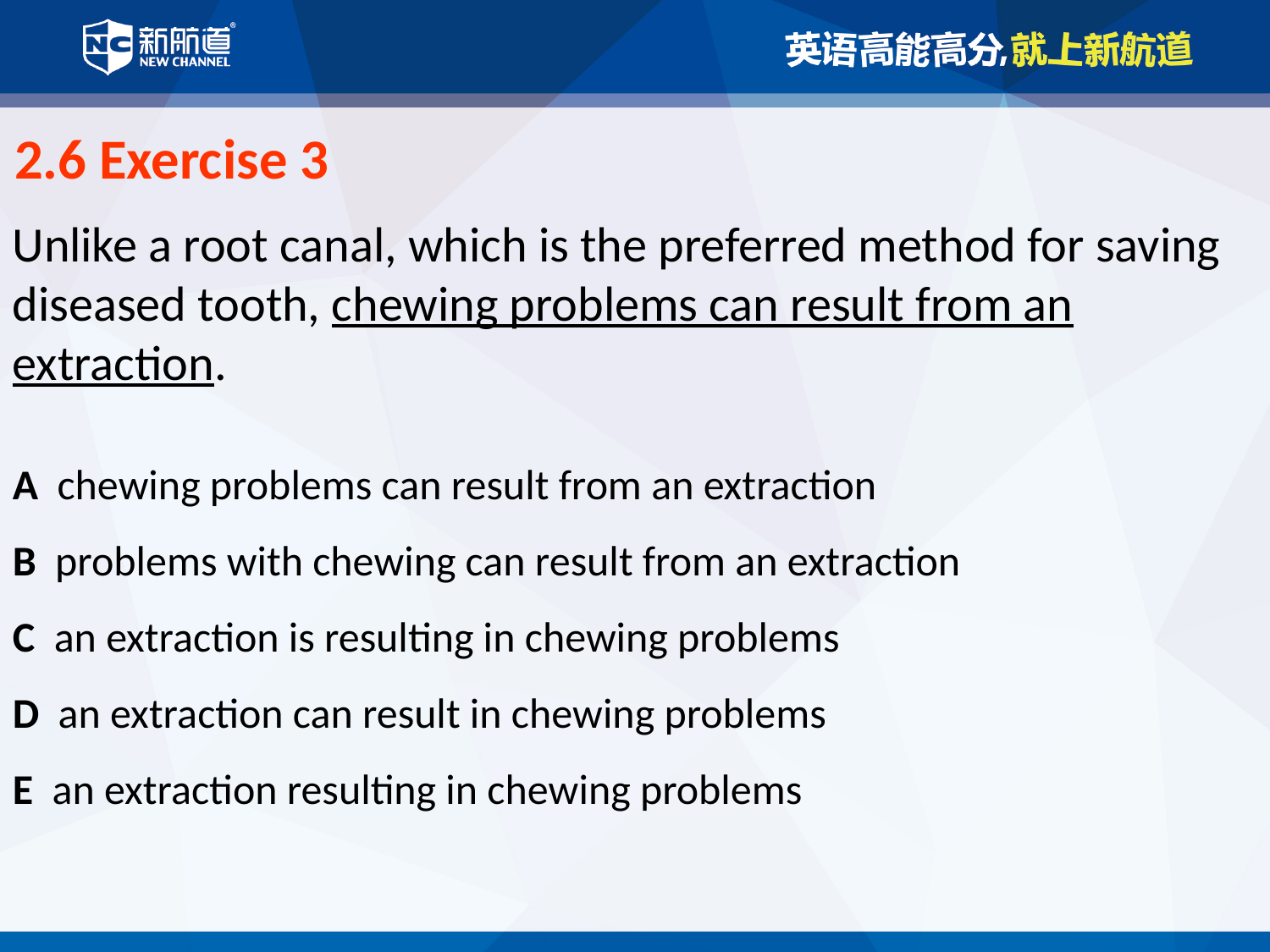

2.6 Exercise 3
Unlike a root canal, which is the preferred method for saving diseased tooth, chewing problems can result from an extraction.

A  chewing problems can result from an extraction
B  problems with chewing can result from an extraction
C  an extraction is resulting in chewing problems
D  an extraction can result in chewing problems
E  an extraction resulting in chewing problems